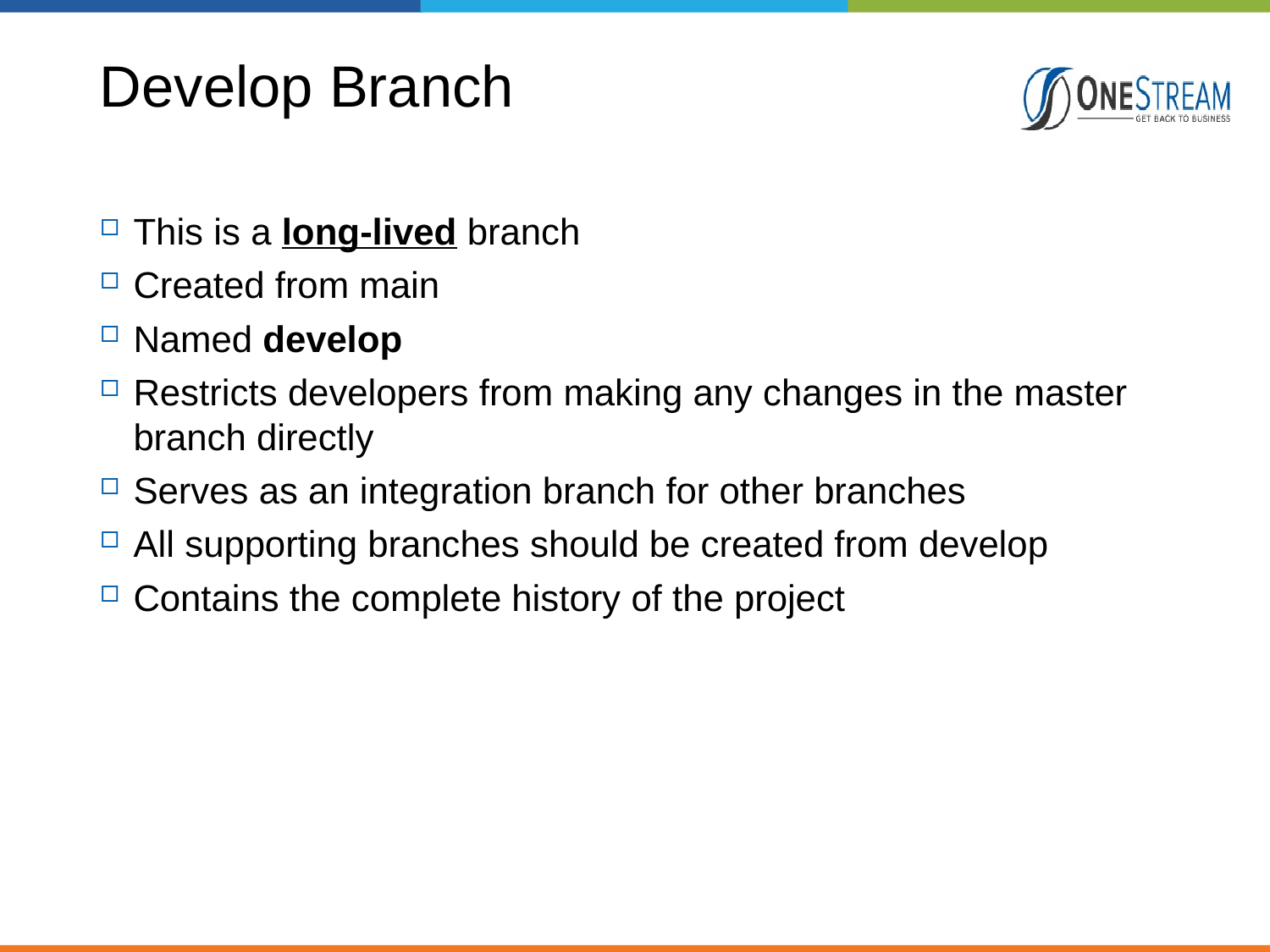

# Develop Branch
This is a long-lived branch
Created from main
Named develop
Restricts developers from making any changes in the master branch directly
Serves as an integration branch for other branches
All supporting branches should be created from develop
Contains the complete history of the project